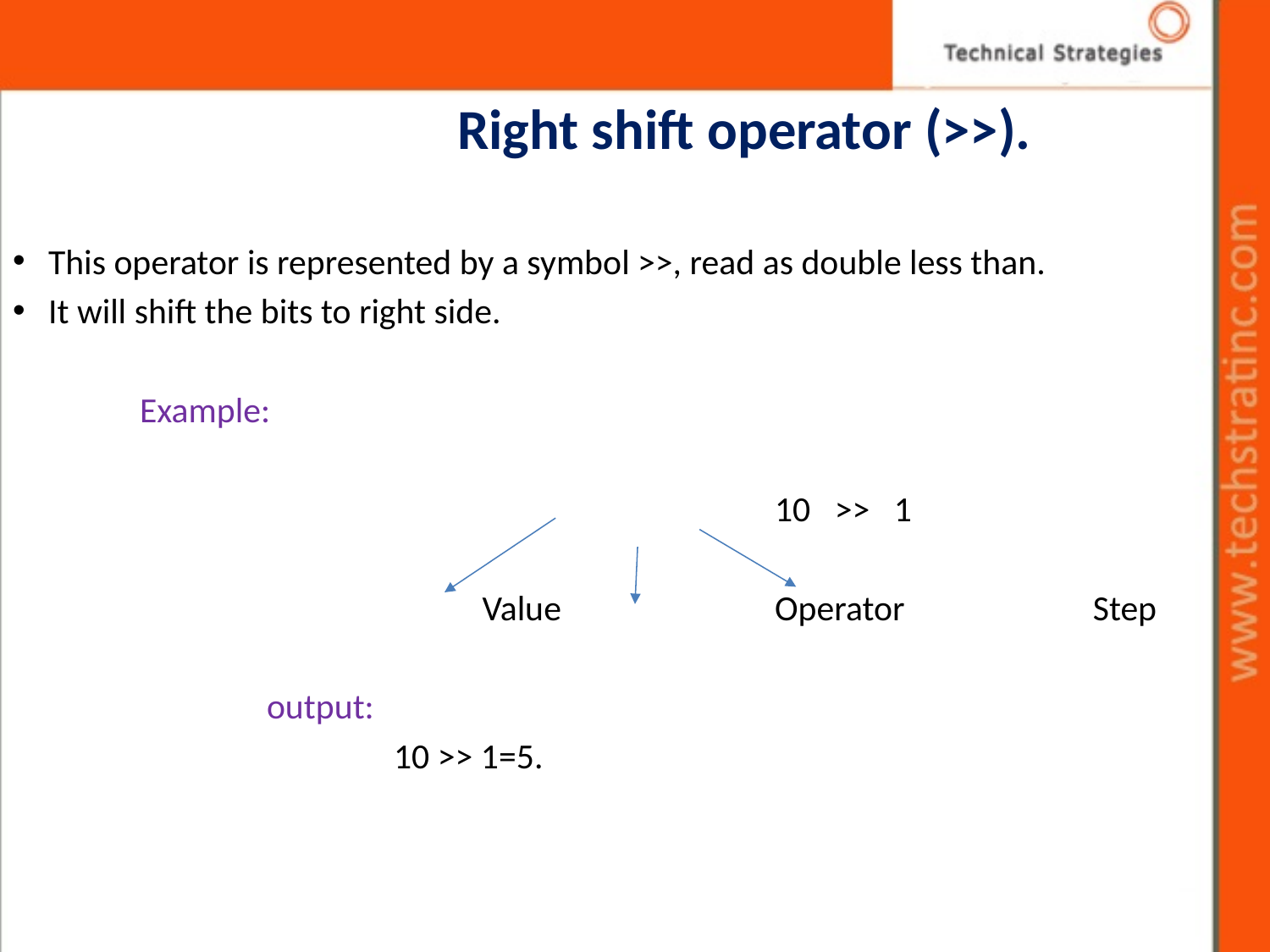

# Right shift operator (>>).
This operator is represented by a symbol >>, read as double less than.
It will shift the bits to right side.

	Example:

						10   >>   1

		    	           Value  		Operator	        Step

		output:
			10 >> 1=5.